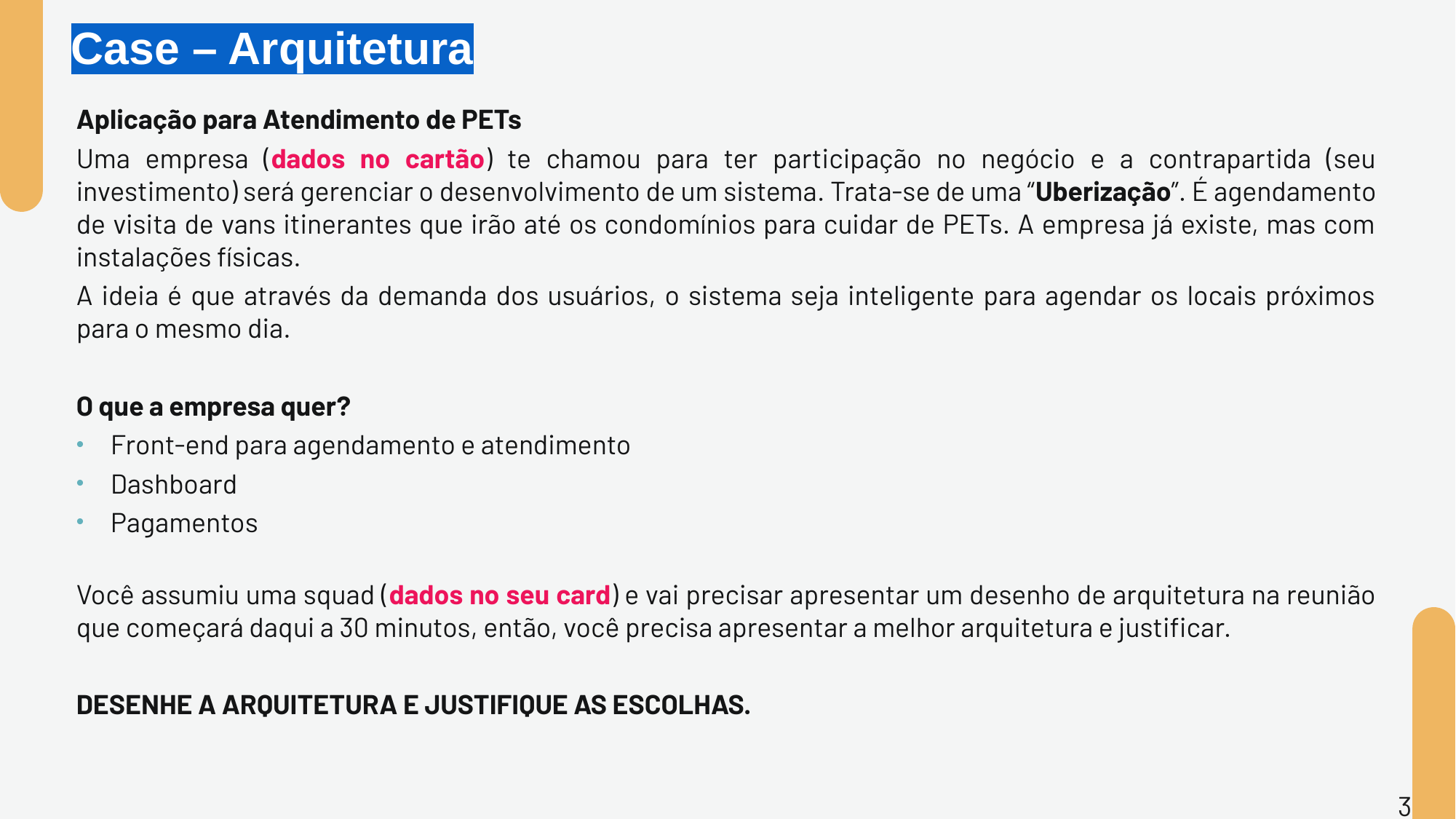

# Case – Arquitetura
Aplicação para Atendimento de PETs
Uma empresa (dados no cartão) te chamou para ter participação no negócio e a contrapartida (seu investimento) será gerenciar o desenvolvimento de um sistema. Trata-se de uma “Uberização”. É agendamento de visita de vans itinerantes que irão até os condomínios para cuidar de PETs. A empresa já existe, mas com instalações físicas.
A ideia é que através da demanda dos usuários, o sistema seja inteligente para agendar os locais próximos para o mesmo dia.

O que a empresa quer?
Front-end para agendamento e atendimento
Dashboard
Pagamentos
Você assumiu uma squad (dados no seu card) e vai precisar apresentar um desenho de arquitetura na reunião que começará daqui a 30 minutos, então, você precisa apresentar a melhor arquitetura e justificar.

DESENHE A ARQUITETURA E JUSTIFIQUE AS ESCOLHAS.

3